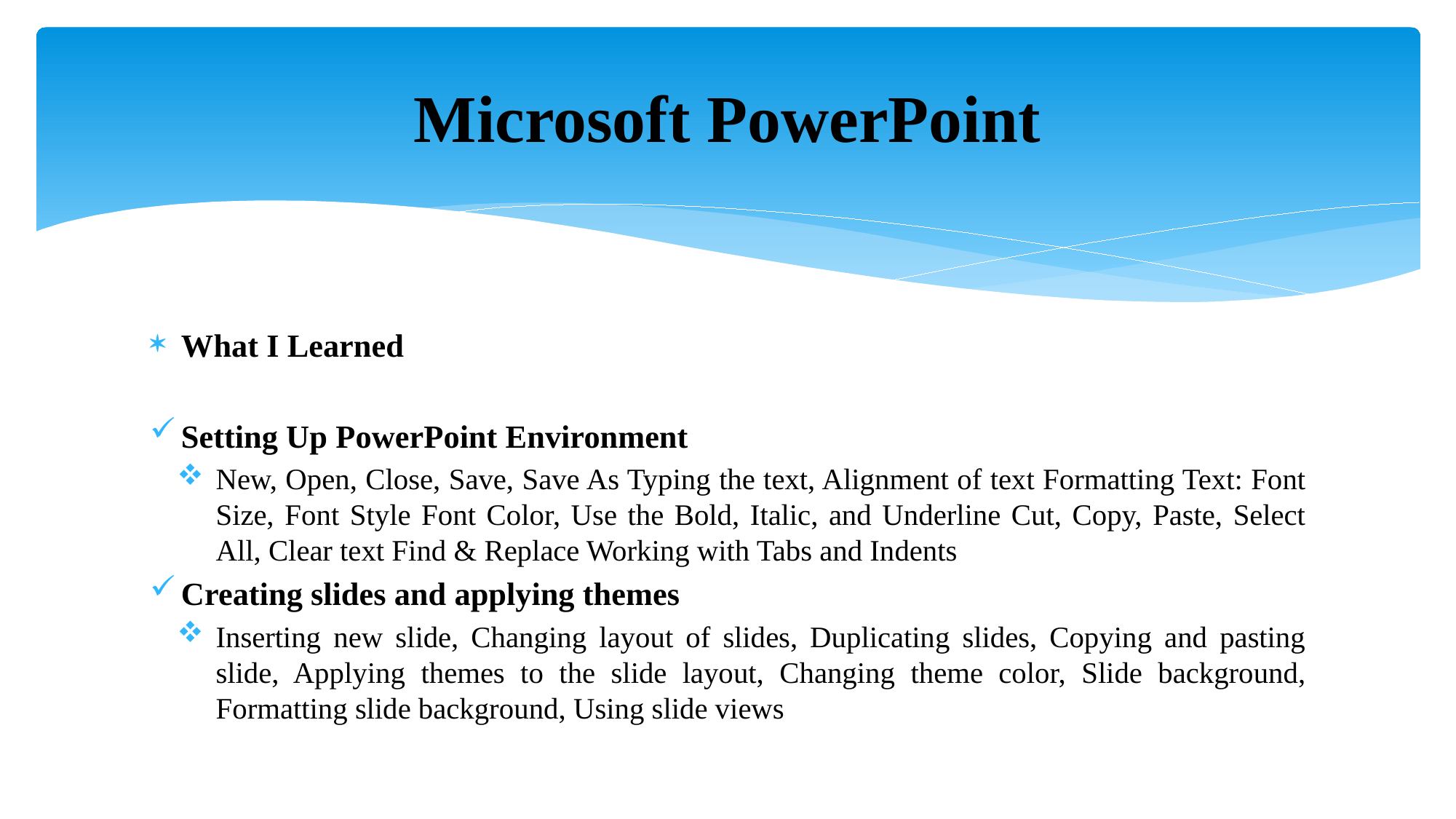

# Microsoft PowerPoint
What I Learned

Setting Up PowerPoint Environment
New, Open, Close, Save, Save As Typing the text, Alignment of text Formatting Text: Font Size, Font Style Font Color, Use the Bold, Italic, and Underline Cut, Copy, Paste, Select All, Clear text Find & Replace Working with Tabs and Indents
Creating slides and applying themes
Inserting new slide, Changing layout of slides, Duplicating slides, Copying and pasting slide, Applying themes to the slide layout, Changing theme color, Slide background, Formatting slide background, Using slide views